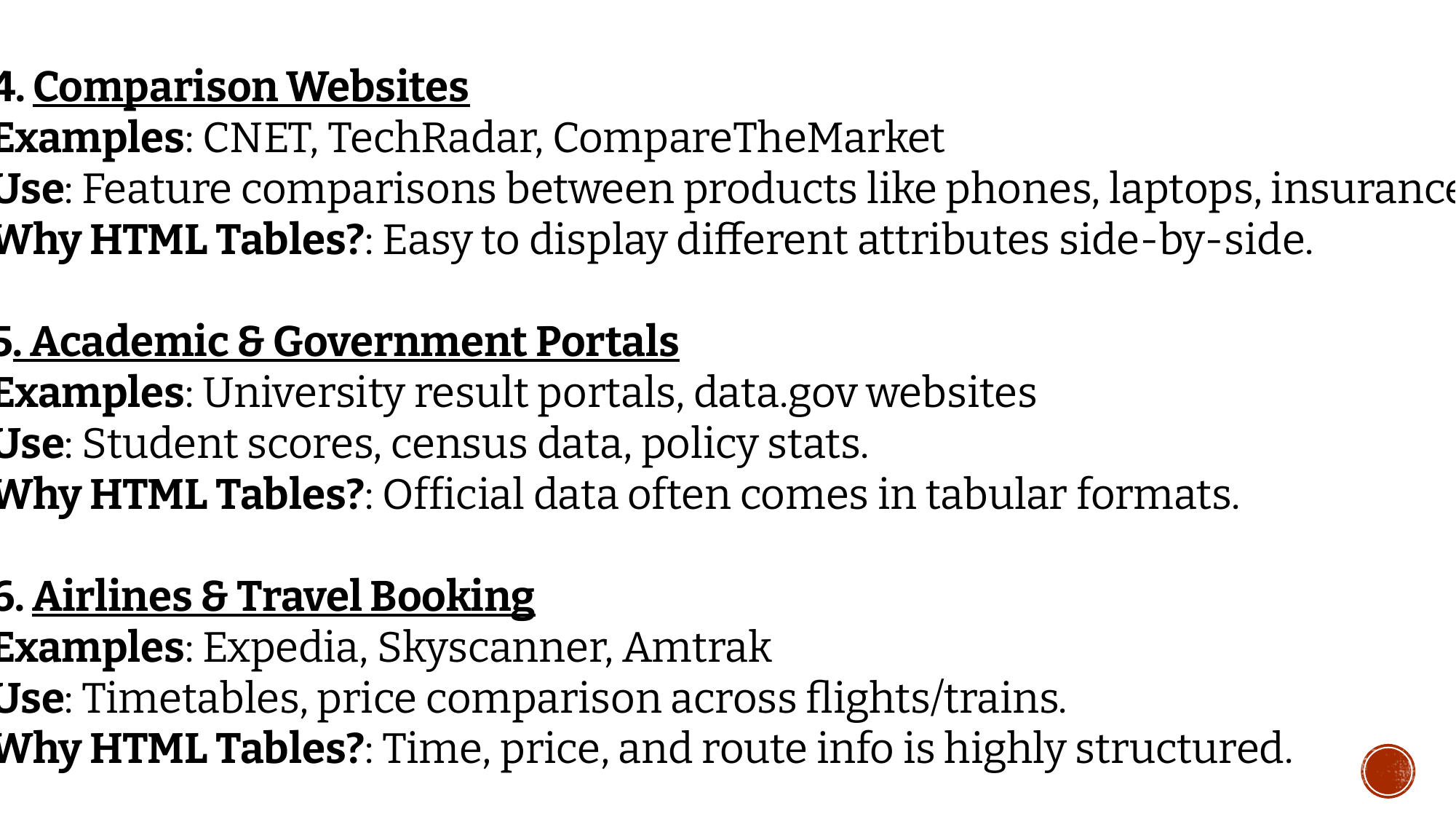

4. Comparison Websites
Examples: CNET, TechRadar, CompareTheMarket
Use: Feature comparisons between products like phones, laptops, insurance.
Why HTML Tables?: Easy to display different attributes side-by-side.

5. Academic & Government Portals
Examples: University result portals, data.gov websites
Use: Student scores, census data, policy stats.
Why HTML Tables?: Official data often comes in tabular formats.

6. Airlines & Travel Booking
Examples: Expedia, Skyscanner, Amtrak
Use: Timetables, price comparison across flights/trains.
Why HTML Tables?: Time, price, and route info is highly structured.